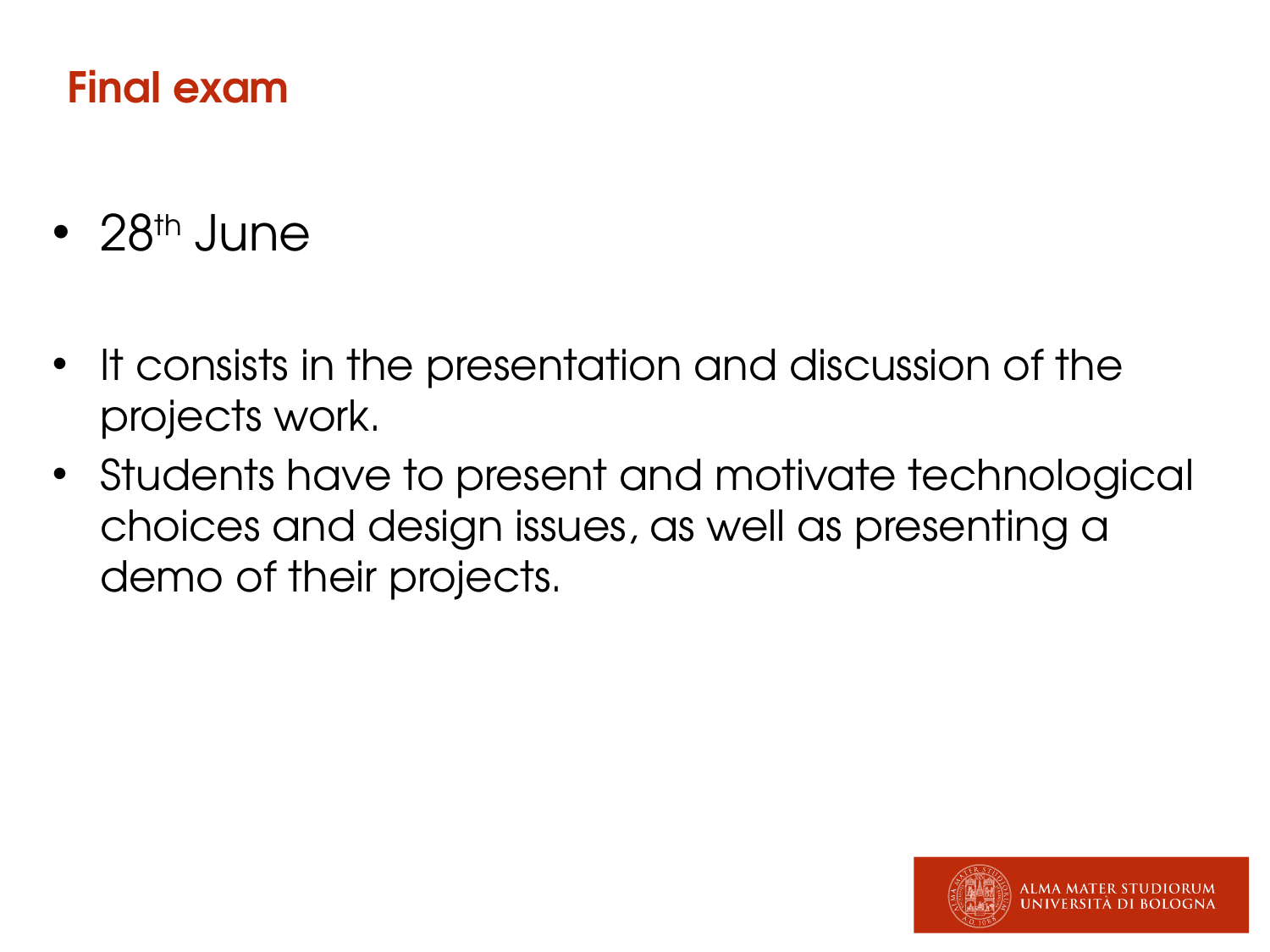

Final exam

28th June

It consists in the presentation and discussion of the projects work.
Students have to present and motivate technological choices and design issues, as well as presenting a demo of their projects.